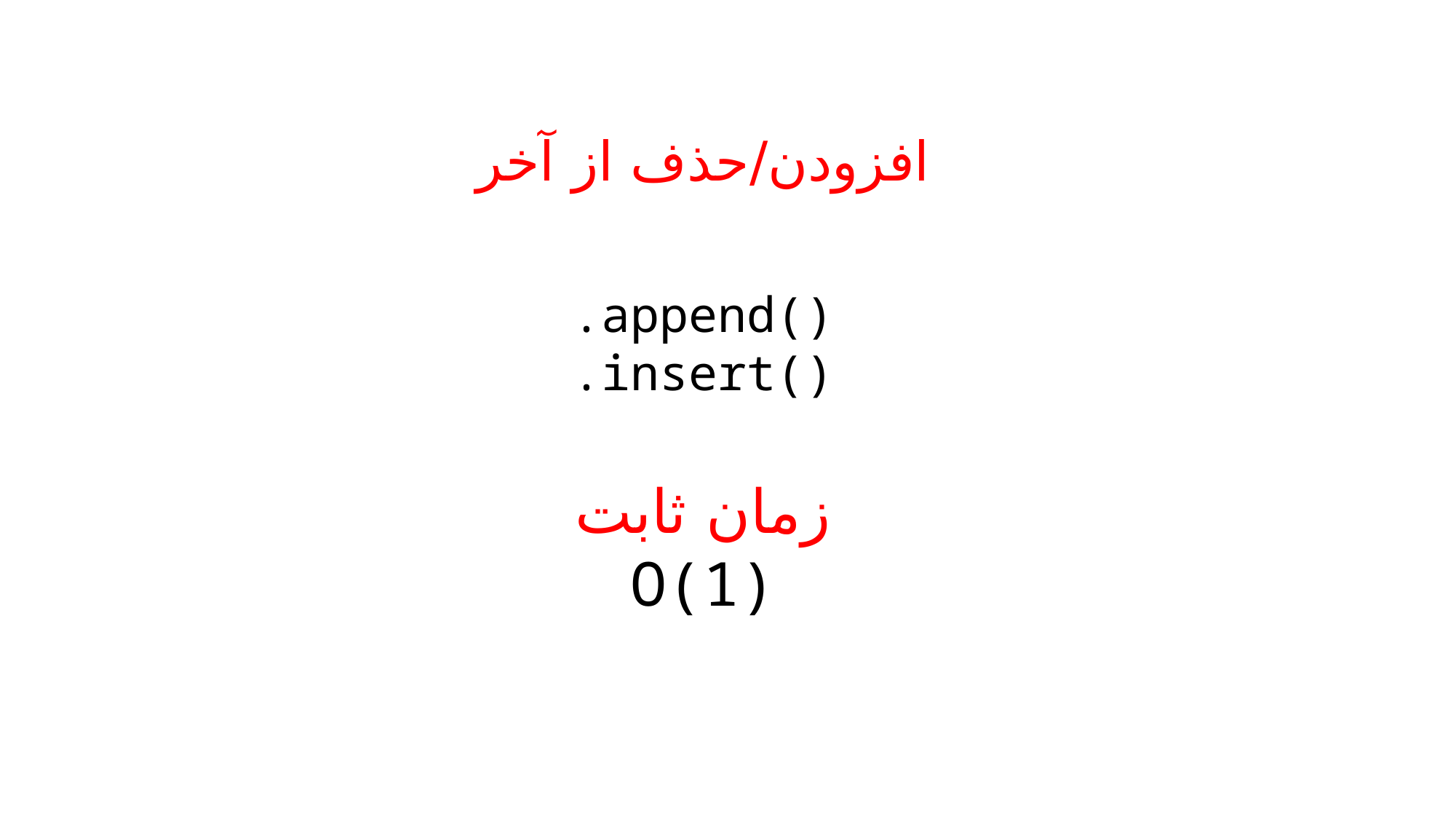

افزودن/حذف از آخر
.append()
.insert()

زمان ثابت
O(1)